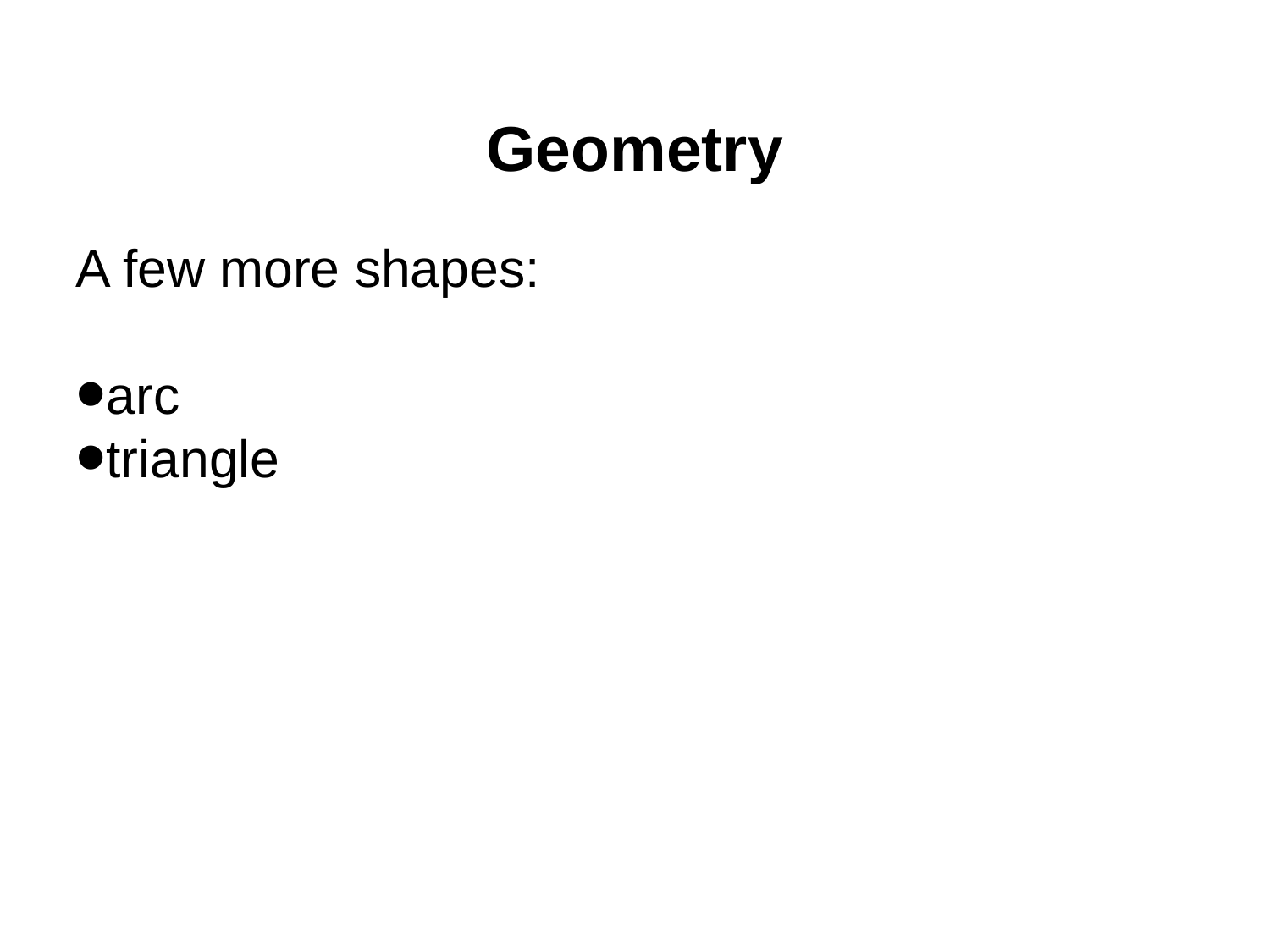

Geometry
A few more shapes:

arc
triangle